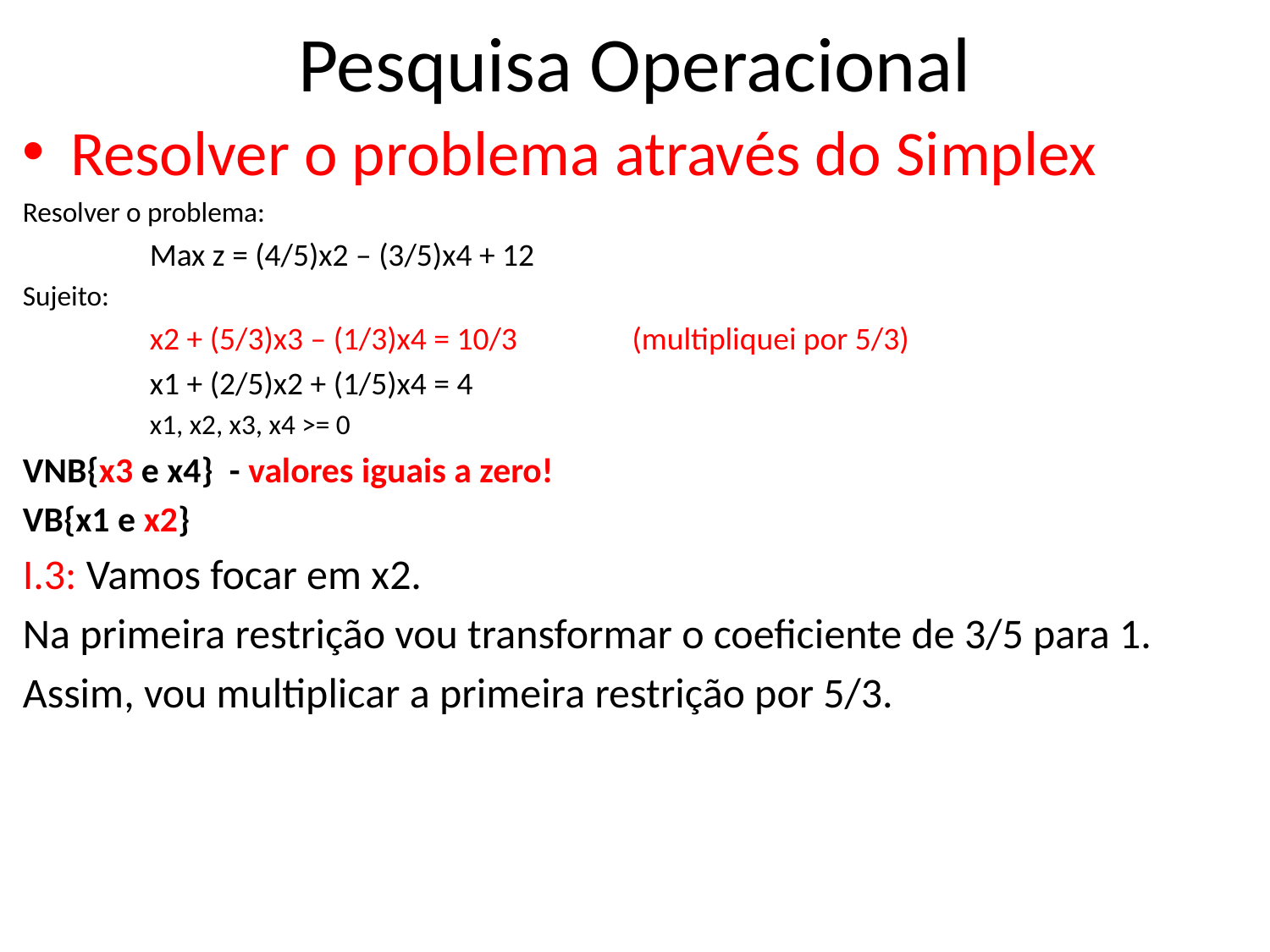

# Pesquisa Operacional
Resolver o problema através do Simplex
Resolver o problema:
	Max z = (4/5)x2 – (3/5)x4 + 12
Sujeito:
	x2 + (5/3)x3 – (1/3)x4 = 10/3                (multipliquei por 5/3)
	x1 + (2/5)x2 + (1/5)x4 = 4
	x1, x2, x3, x4 >= 0
VNB{x3 e x4}  - valores iguais a zero!
VB{x1 e x2}
I.3: Vamos focar em x2.
Na primeira restrição vou transformar o coeficiente de 3/5 para 1.
Assim, vou multiplicar a primeira restrição por 5/3.